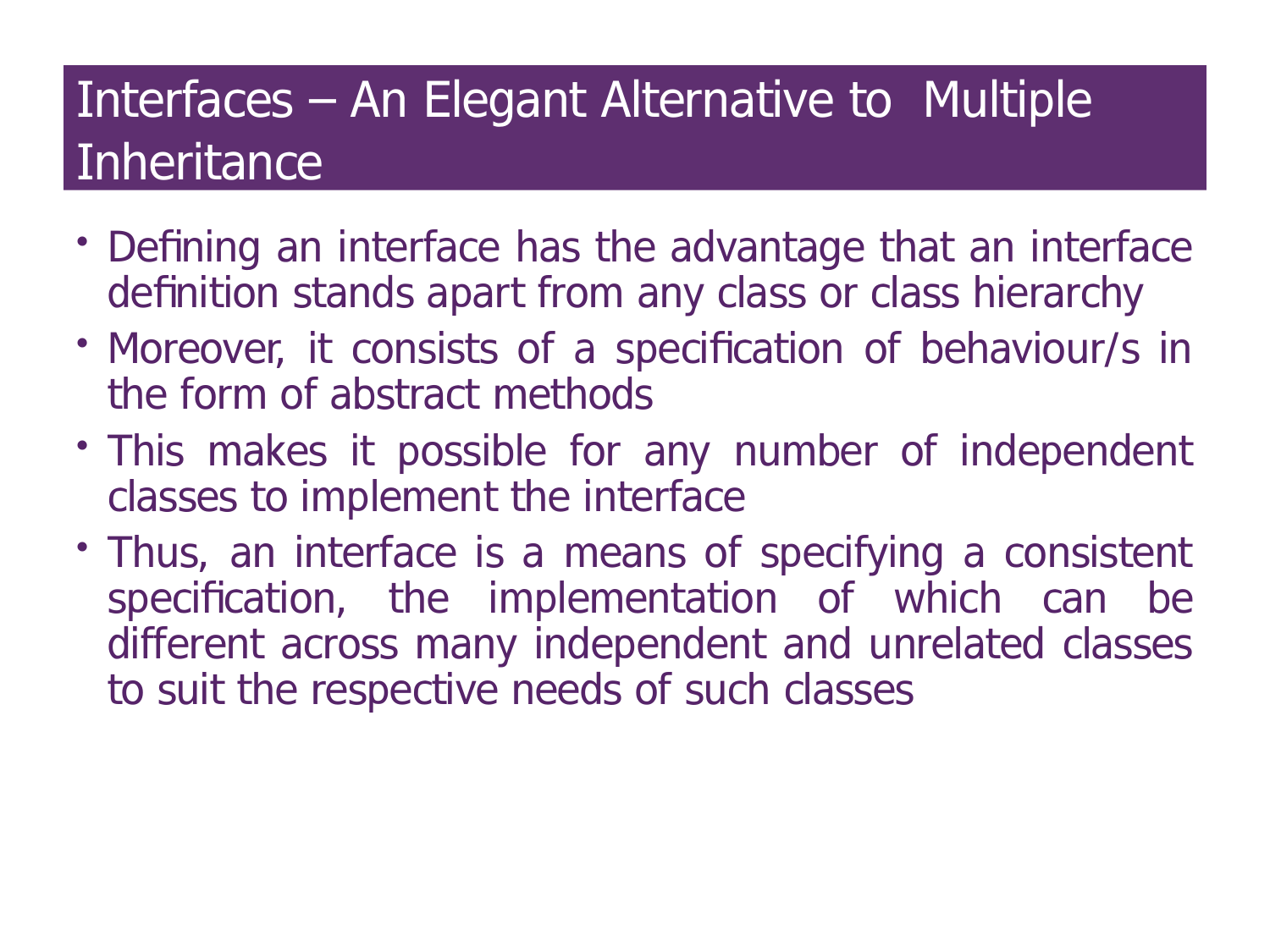

# Interfaces – An Elegant Alternative to  Multiple Inheritance
Defining an interface has the advantage that an interface definition stands apart from any class or class hierarchy
Moreover, it consists of a specification of behaviour/s in the form of abstract methods
This makes it possible for any number of independent classes to implement the interface
Thus, an interface is a means of specifying a consistent specification, the implementation of which can be different across many independent and unrelated classes to suit the respective needs of such classes